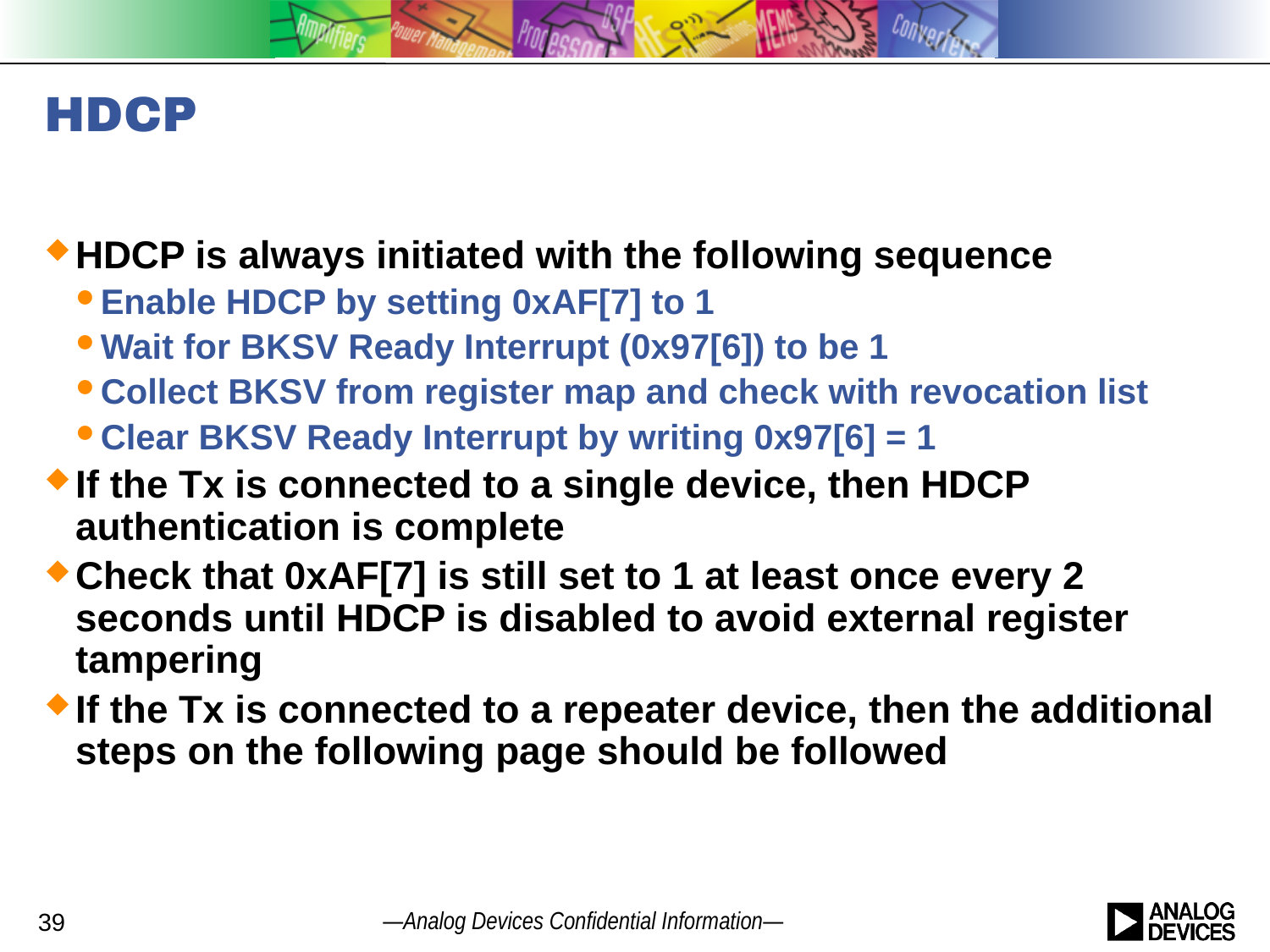

# HDCP
HDCP is always initiated with the following sequence
Enable HDCP by setting 0xAF[7] to 1
Wait for BKSV Ready Interrupt (0x97[6]) to be 1
Collect BKSV from register map and check with revocation list
Clear BKSV Ready Interrupt by writing 0x97[6] = 1
If the Tx is connected to a single device, then HDCP authentication is complete
Check that 0xAF[7] is still set to 1 at least once every 2 seconds until HDCP is disabled to avoid external register tampering
If the Tx is connected to a repeater device, then the additional steps on the following page should be followed
39